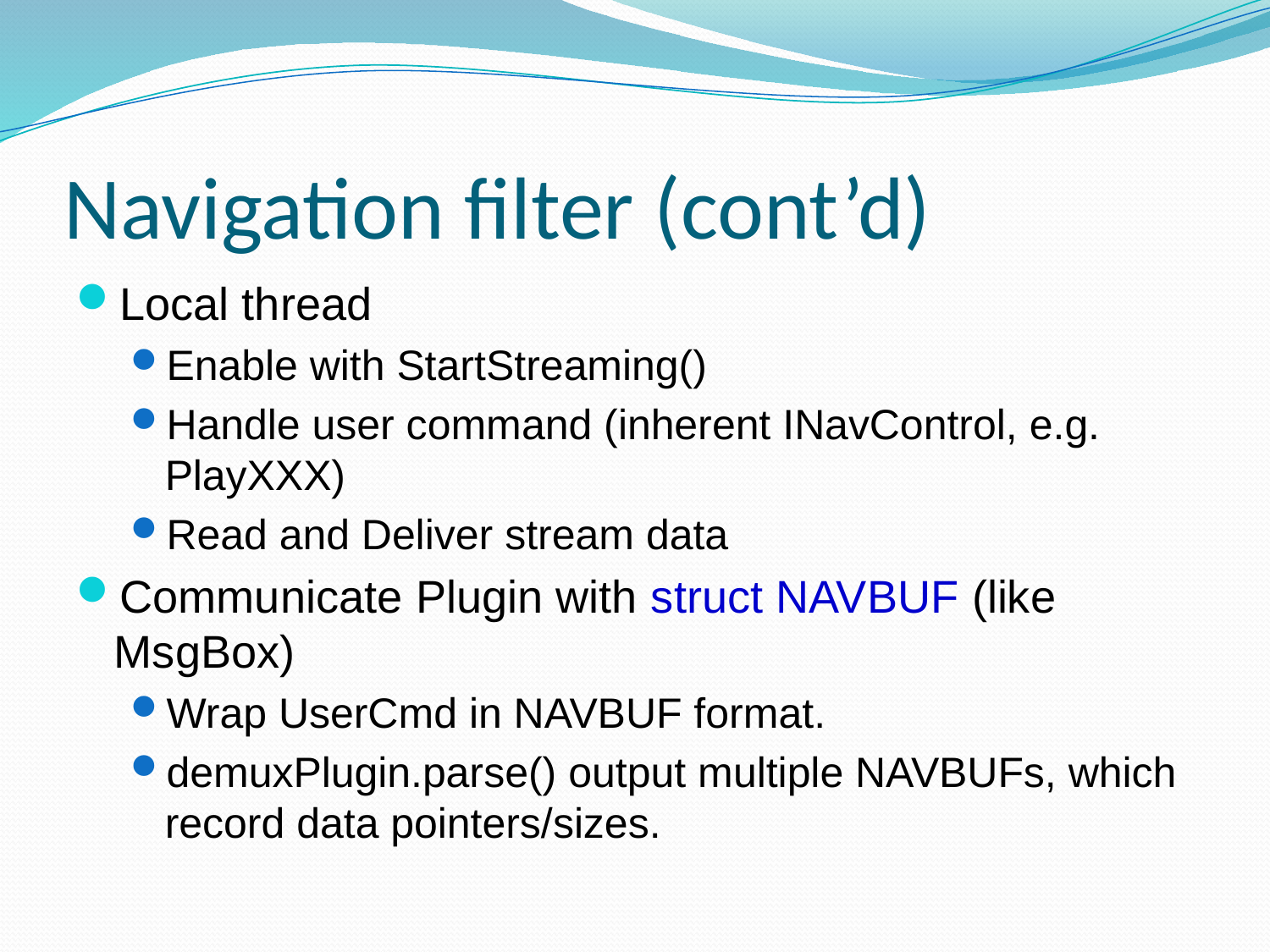

# Navigation filter (cont’d)
Local thread
Enable with StartStreaming()
Handle user command (inherent INavControl, e.g. PlayXXX)
Read and Deliver stream data
Communicate Plugin with struct NAVBUF (like MsgBox)
Wrap UserCmd in NAVBUF format.
demuxPlugin.parse() output multiple NAVBUFs, which record data pointers/sizes.